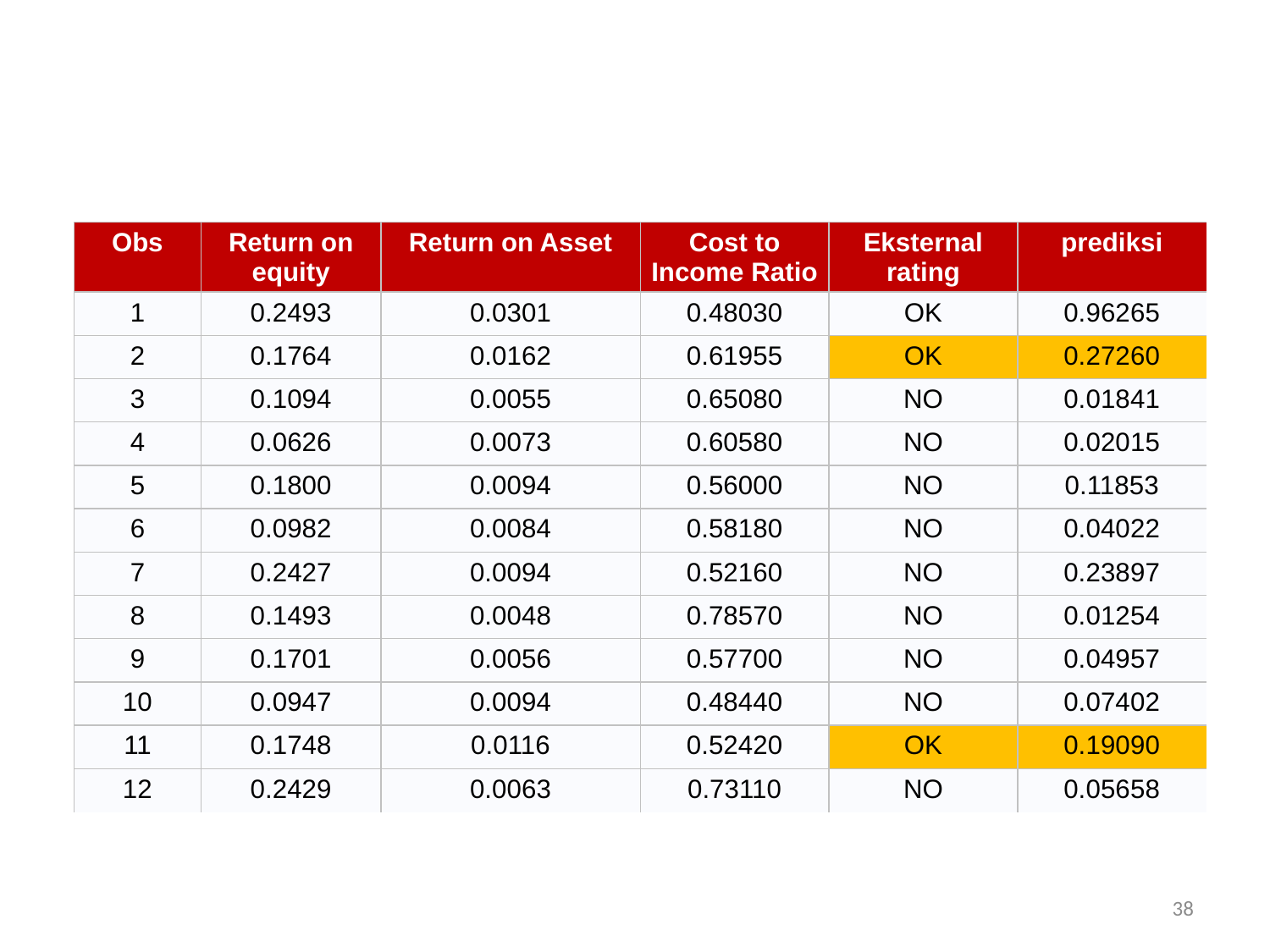

#
| Obs | Return on equity | Return on Asset | Cost to Income Ratio | Eksternal rating | prediksi |
| --- | --- | --- | --- | --- | --- |
| 1 | 0.2493 | 0.0301 | 0.48030 | OK | 0.96265 |
| 2 | 0.1764 | 0.0162 | 0.61955 | OK | 0.27260 |
| 3 | 0.1094 | 0.0055 | 0.65080 | NO | 0.01841 |
| 4 | 0.0626 | 0.0073 | 0.60580 | NO | 0.02015 |
| 5 | 0.1800 | 0.0094 | 0.56000 | NO | 0.11853 |
| 6 | 0.0982 | 0.0084 | 0.58180 | NO | 0.04022 |
| 7 | 0.2427 | 0.0094 | 0.52160 | NO | 0.23897 |
| 8 | 0.1493 | 0.0048 | 0.78570 | NO | 0.01254 |
| 9 | 0.1701 | 0.0056 | 0.57700 | NO | 0.04957 |
| 10 | 0.0947 | 0.0094 | 0.48440 | NO | 0.07402 |
| 11 | 0.1748 | 0.0116 | 0.52420 | OK | 0.19090 |
| 12 | 0.2429 | 0.0063 | 0.73110 | NO | 0.05658 |
38